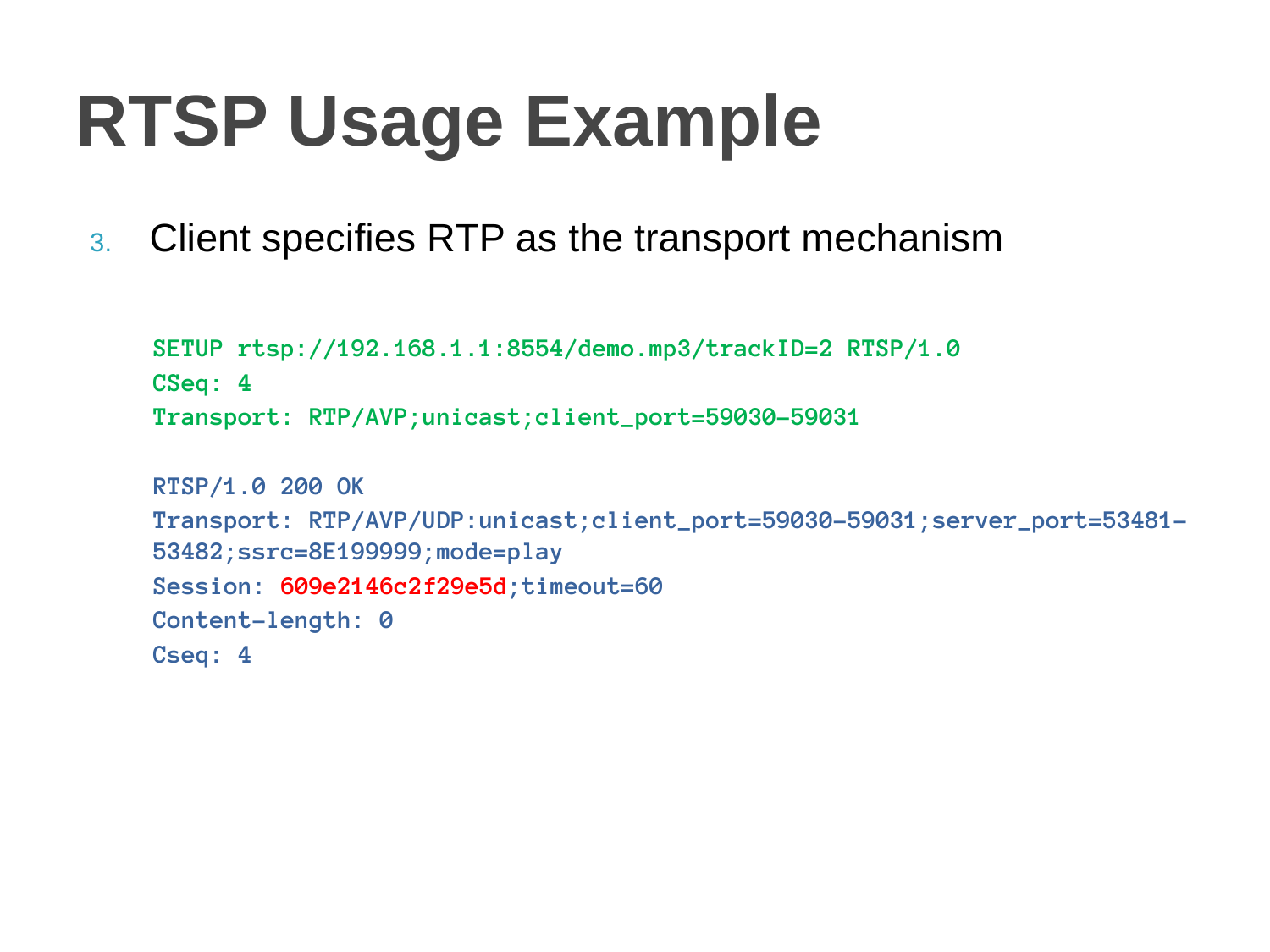

# RTSP Usage Example
Client specifies RTP as the transport mechanism

SETUP rtsp://192.168.1.1:8554/demo.mp3/trackID=2 RTSP/1.0
CSeq: 4
Transport: RTP/AVP;unicast;client_port=59030-59031

RTSP/1.0 200 OK
Transport: RTP/AVP/UDP:unicast;client_port=59030-59031;server_port=53481-53482;ssrc=8E199999;mode=play
Session: 609e2146c2f29e5d;timeout=60
Content-length: 0
Cseq: 4